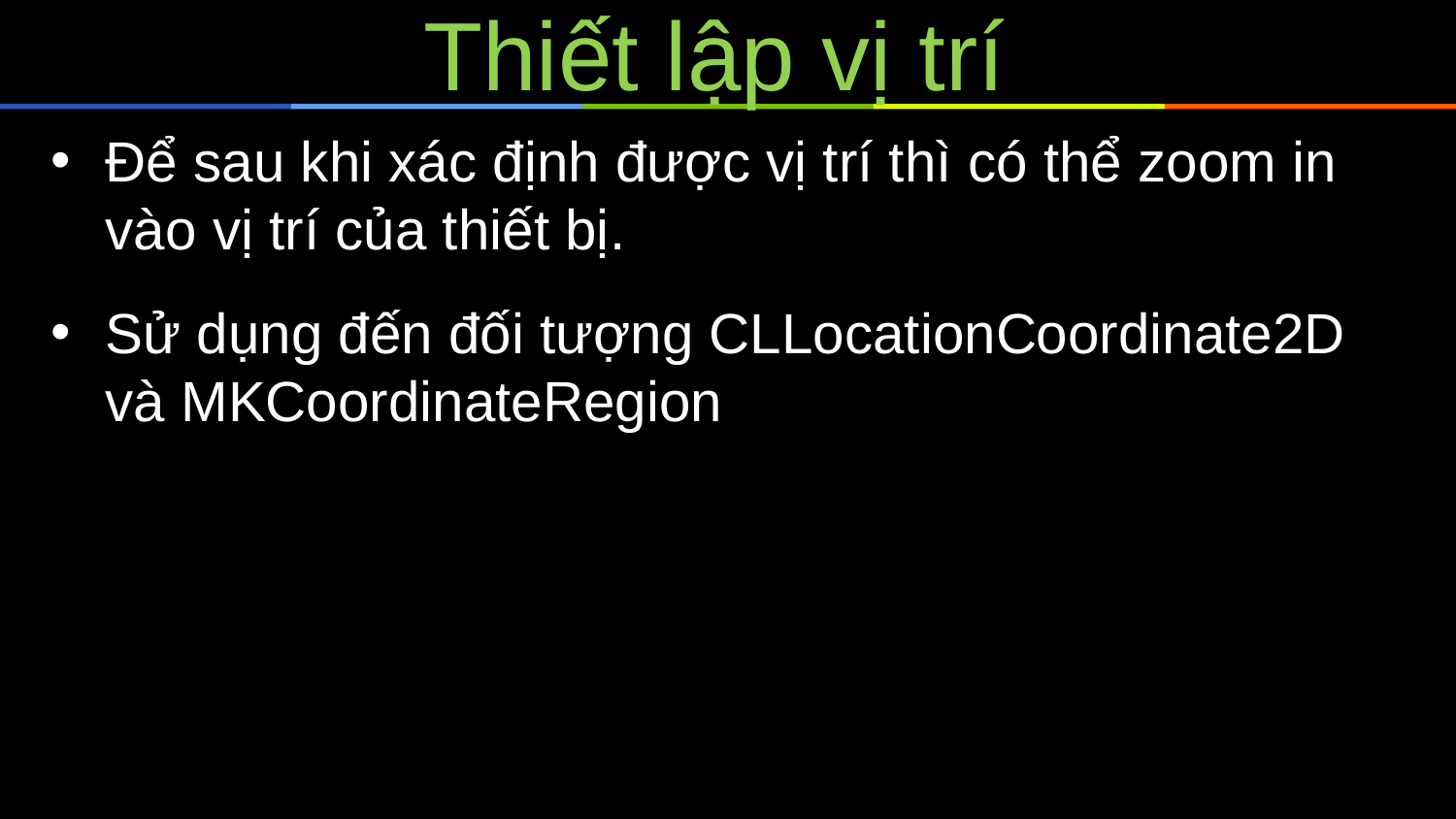

# Thiết lập vị trí
Để sau khi xác định được vị trí thì có thể zoom in vào vị trí của thiết bị.
Sử dụng đến đối tượng CLLocationCoordinate2D và MKCoordinateRegion